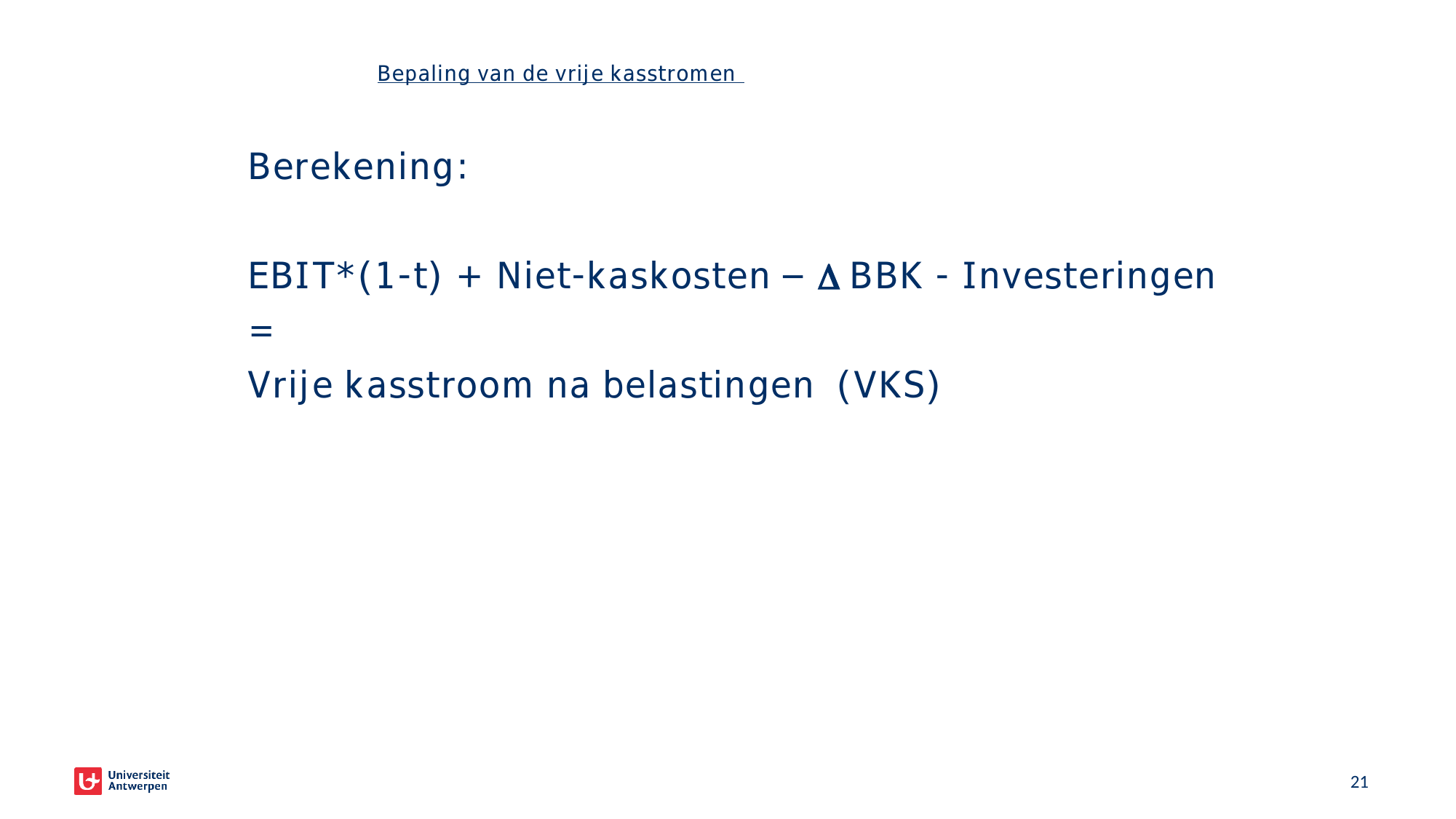

# Bepaling van de vrije kasstromen
Berekening:

EBIT*(1-t) + Niet-kaskosten – Δ BBK - Investeringen
=
Vrije kasstroom na belastingen  (VKS)

21